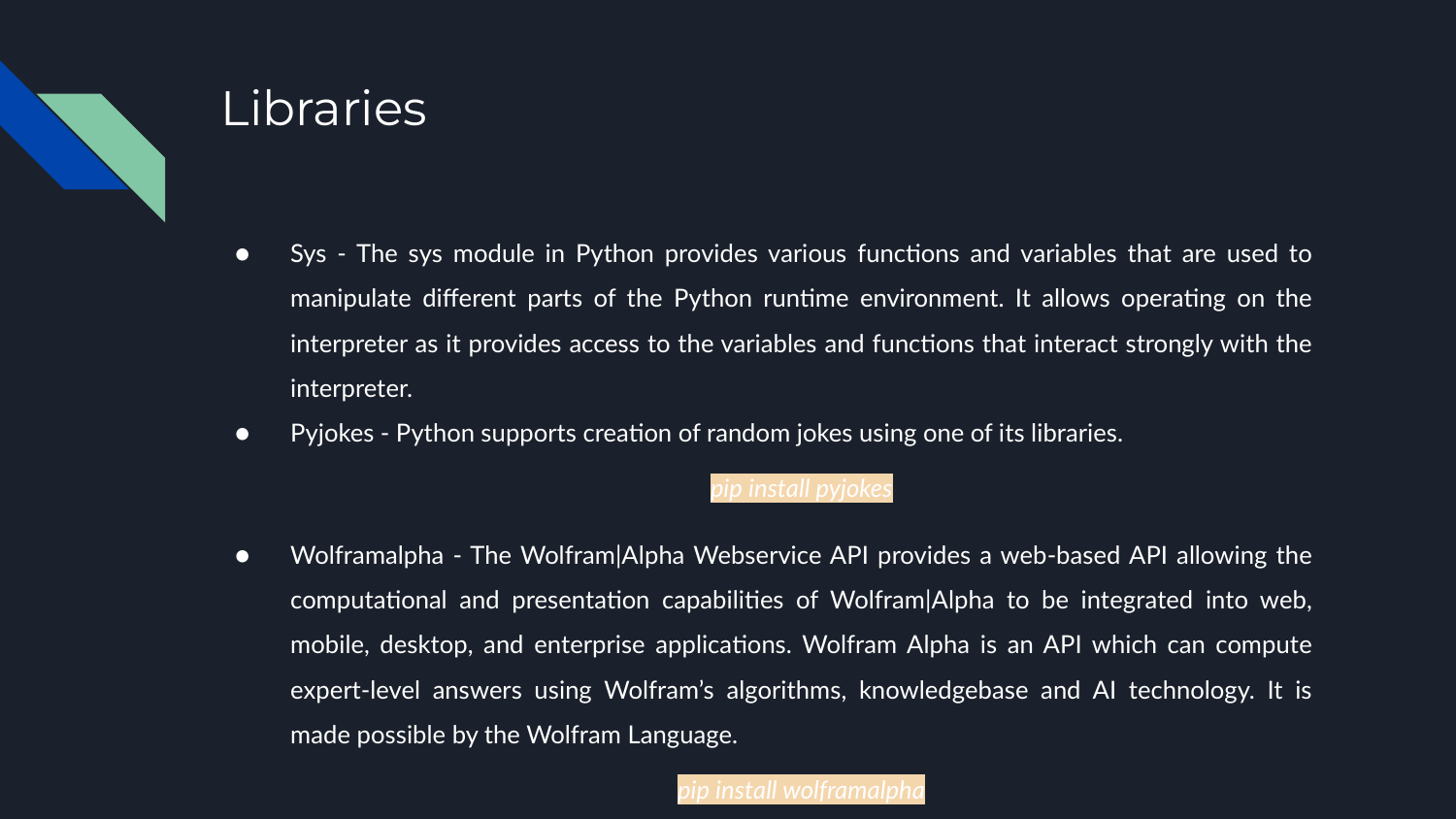

# Libraries
Sys - The sys module in Python provides various functions and variables that are used to manipulate different parts of the Python runtime environment. It allows operating on the interpreter as it provides access to the variables and functions that interact strongly with the interpreter.
Pyjokes - Python supports creation of random jokes using one of its libraries.
pip install pyjokes
Wolframalpha - The Wolfram|Alpha Webservice API provides a web-based API allowing the computational and presentation capabilities of Wolfram|Alpha to be integrated into web, mobile, desktop, and enterprise applications. Wolfram Alpha is an API which can compute expert-level answers using Wolfram’s algorithms, knowledgebase and AI technology. It is made possible by the Wolfram Language.
pip install wolframalpha